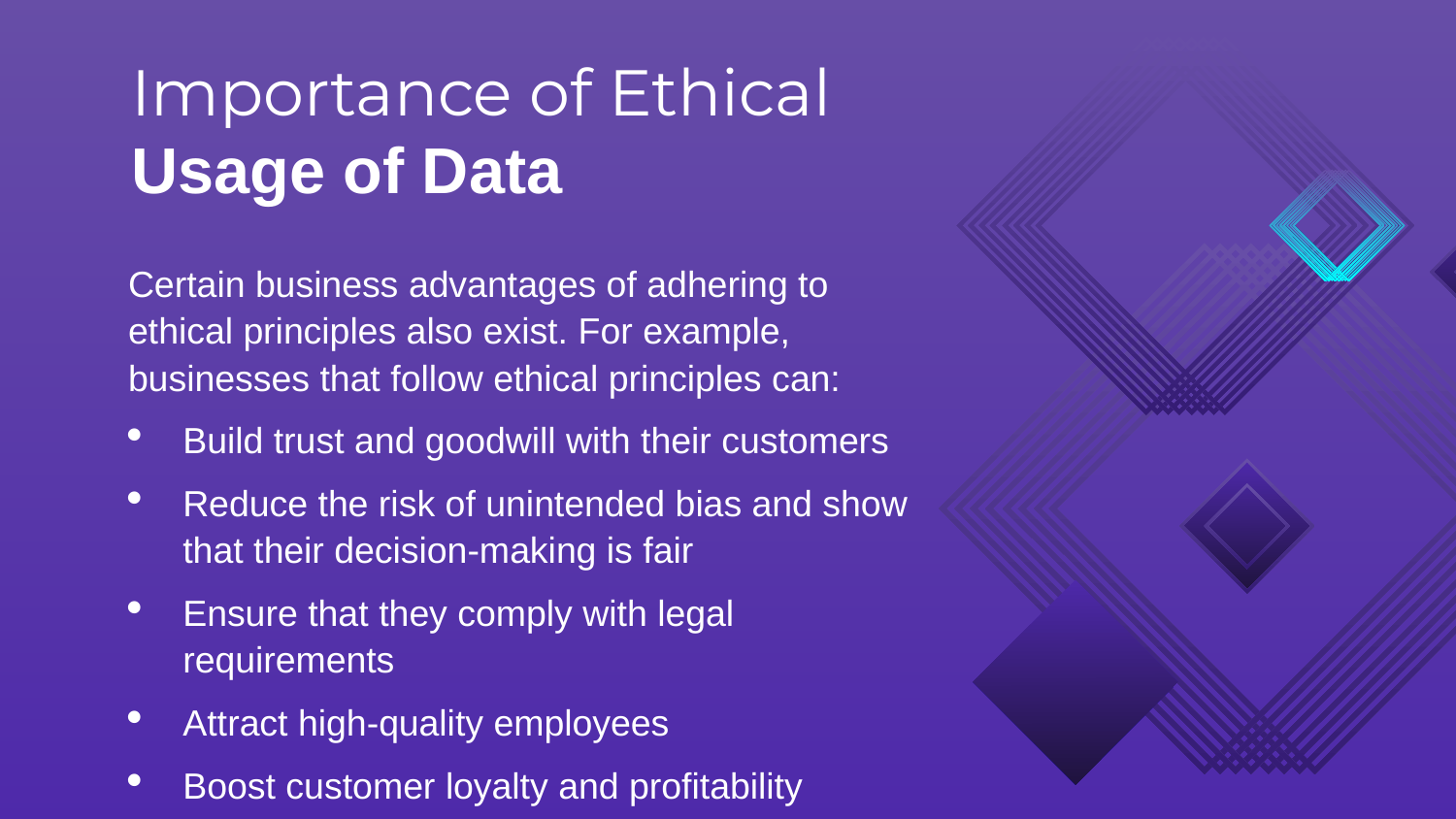

# Importance of Ethical Usage of Data
Certain business advantages of adhering to ethical principles also exist. For example, businesses that follow ethical principles can:
Build trust and goodwill with their customers
Reduce the risk of unintended bias and show that their decision-making is fair
Ensure that they comply with legal requirements
Attract high-quality employees
Boost customer loyalty and profitability